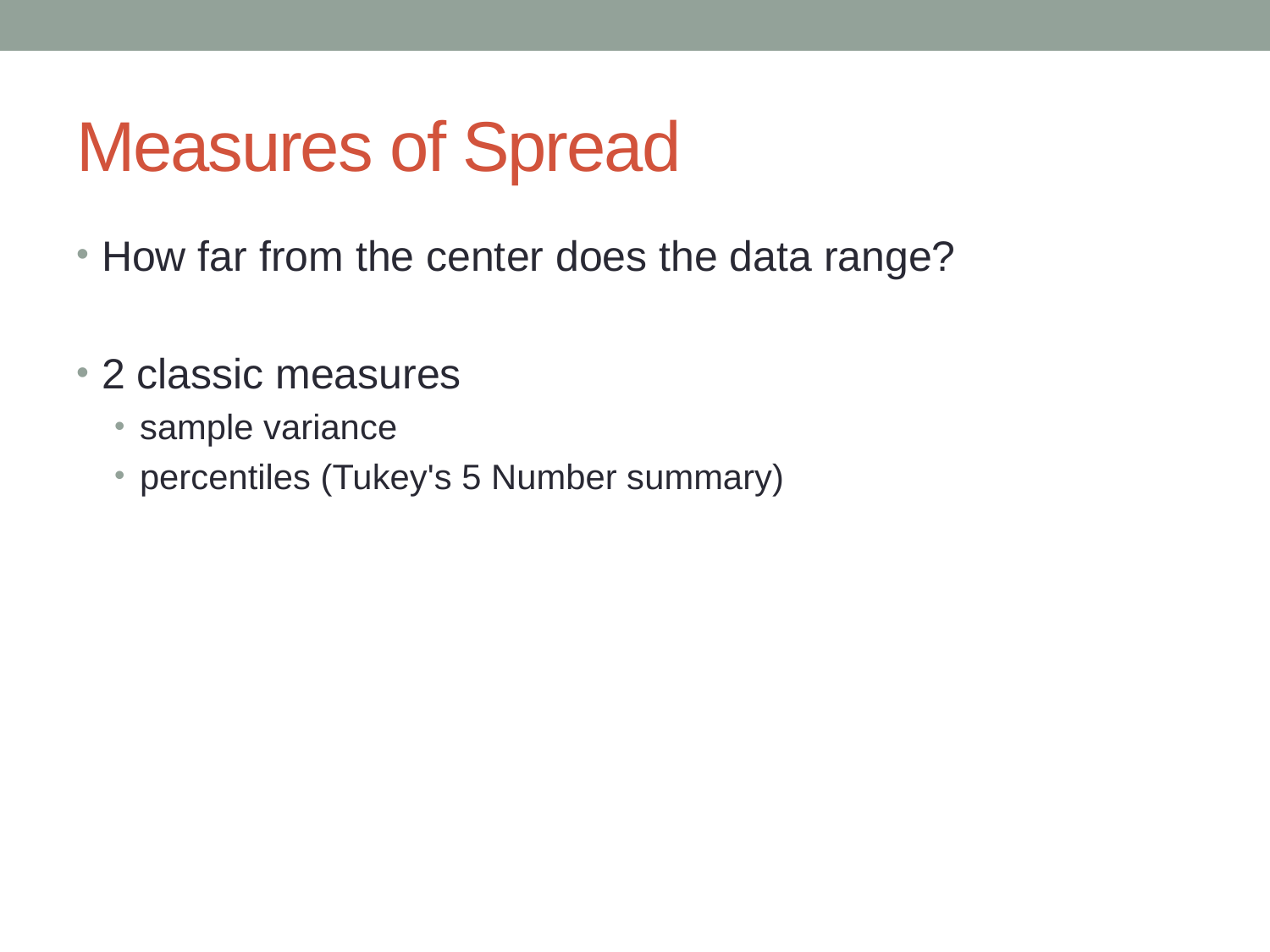

# Measures of Spread
How far from the center does the data range?

2 classic measures
sample variance
percentiles (Tukey's 5 Number summary)